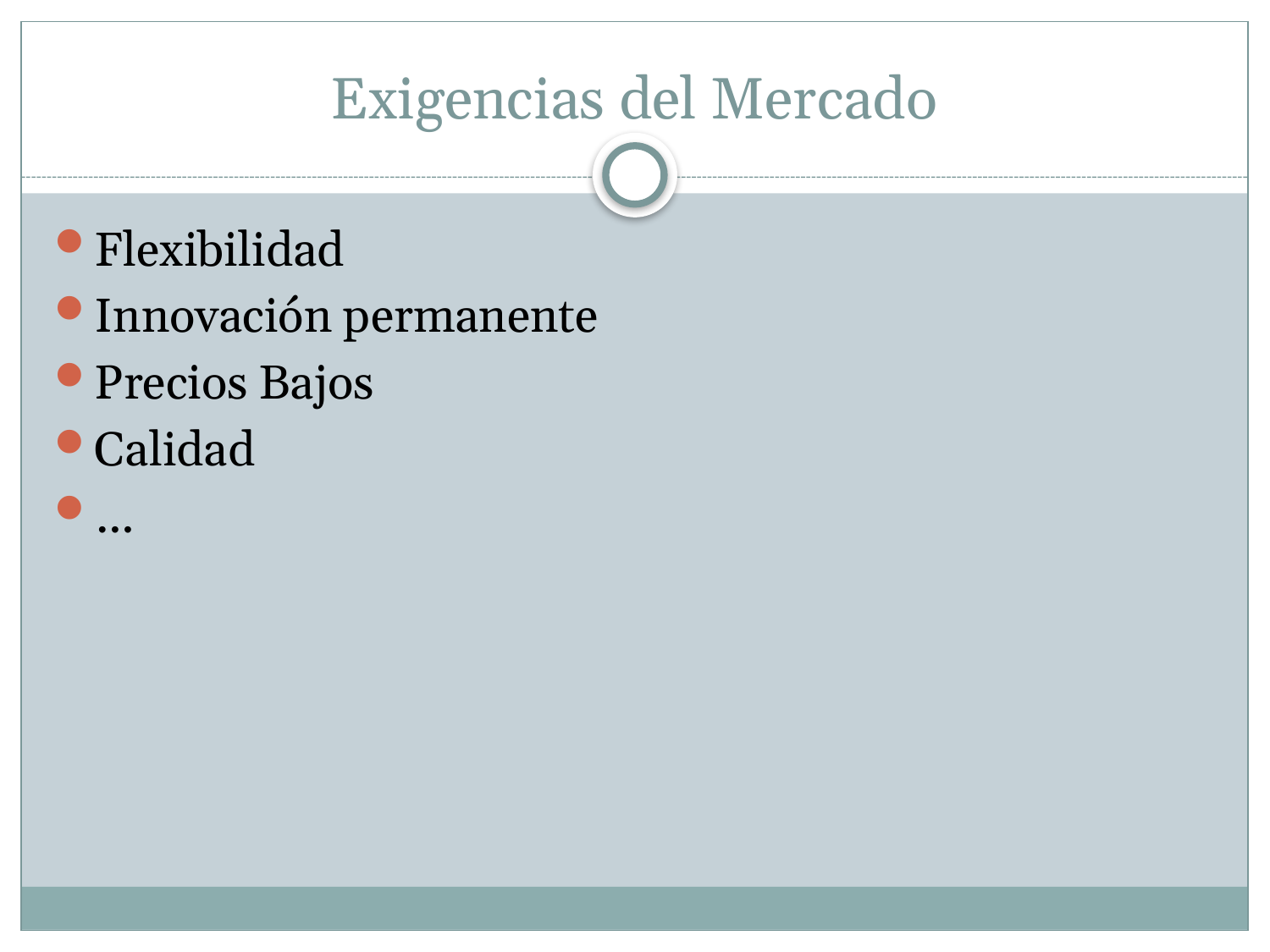

# Exigencias del Mercado
Flexibilidad
Innovación permanente
Precios Bajos
Calidad
…